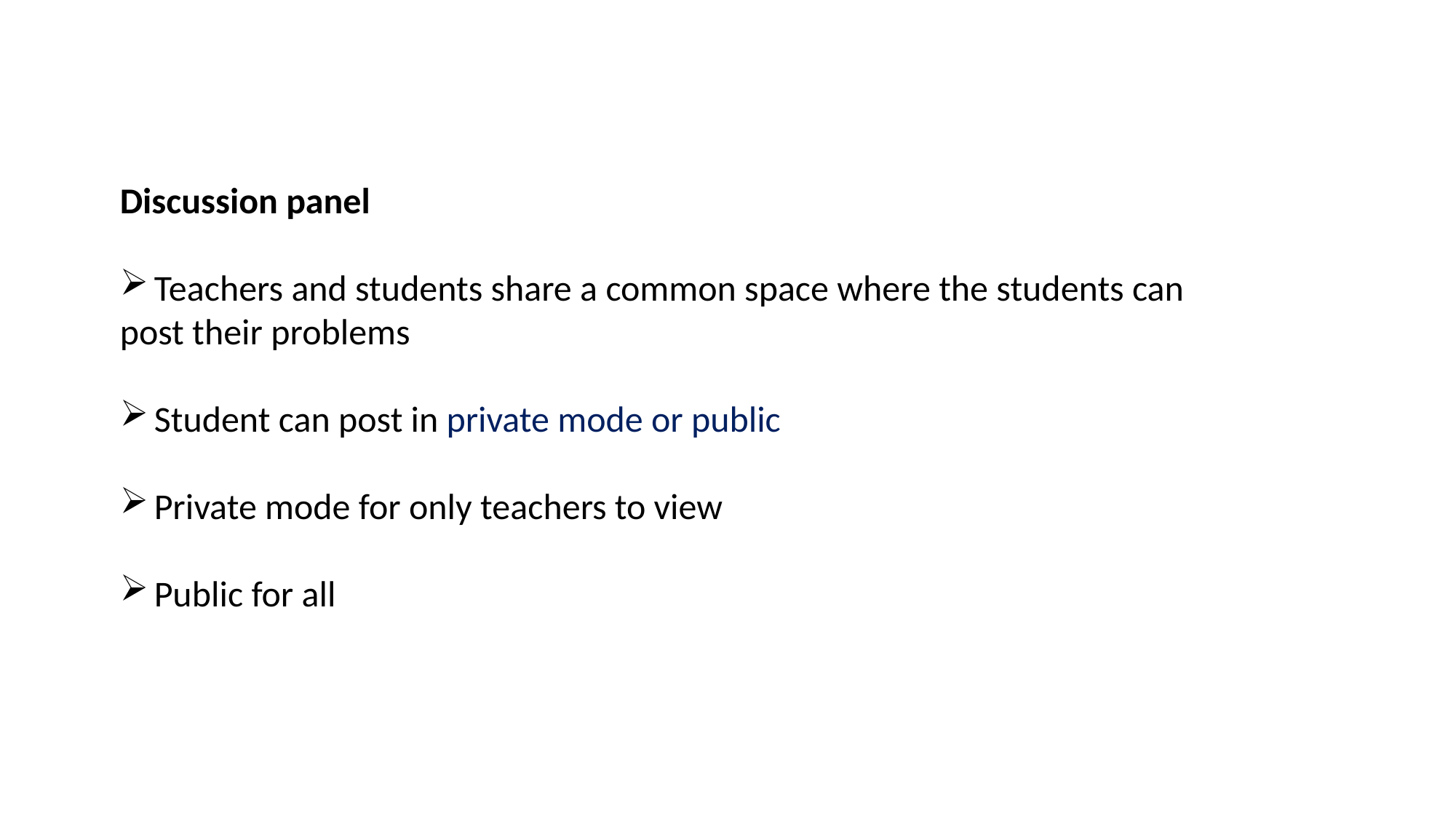

Discussion panel

Teachers and students share a common space where the students can
post their problems

Student can post in private mode or public

Private mode for only teachers to view

Public for all